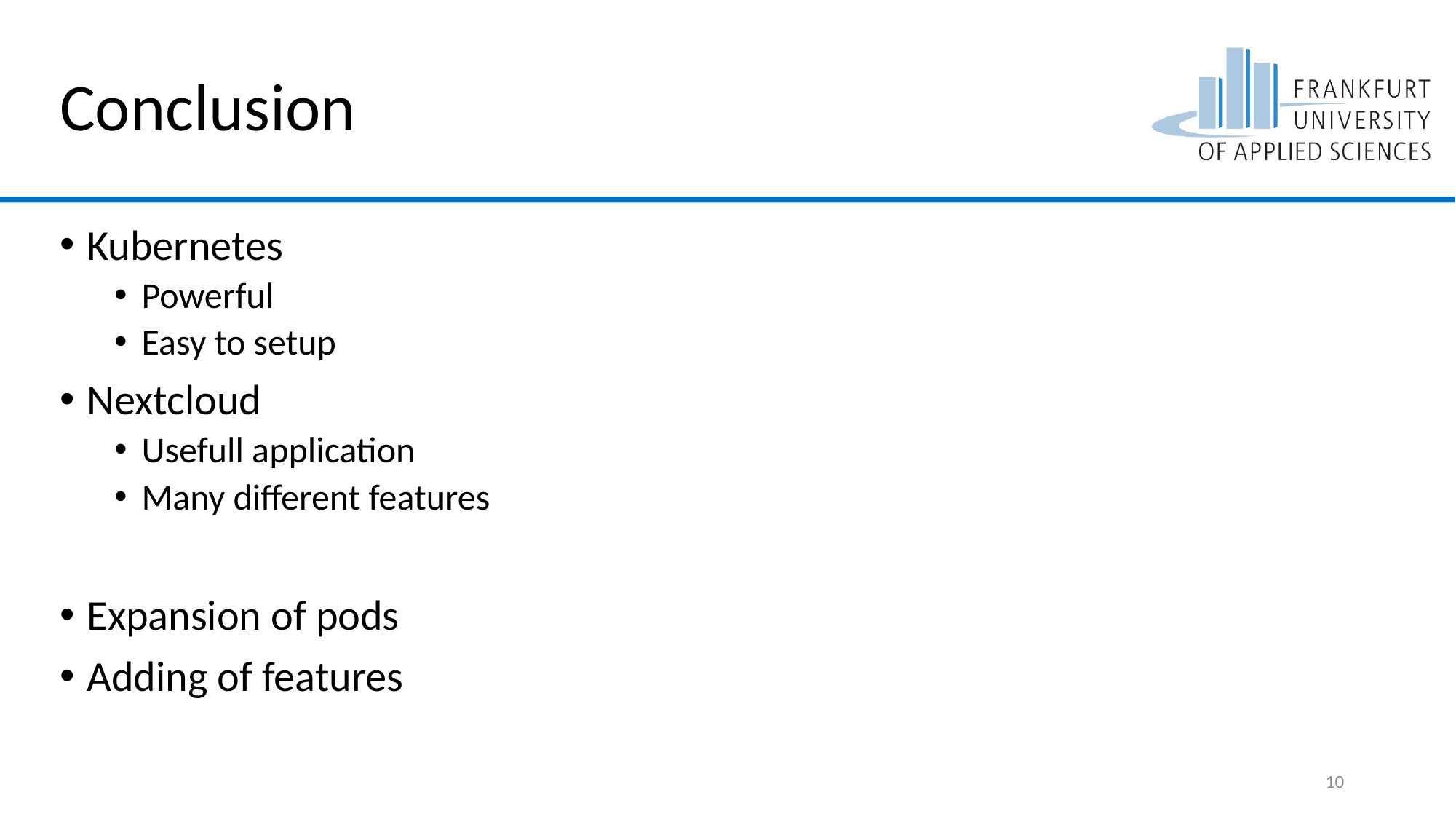

# Conclusion
Kubernetes
Powerful
Easy to setup
Nextcloud
Usefull application
Many different features

Expansion of pods
Adding of features
10